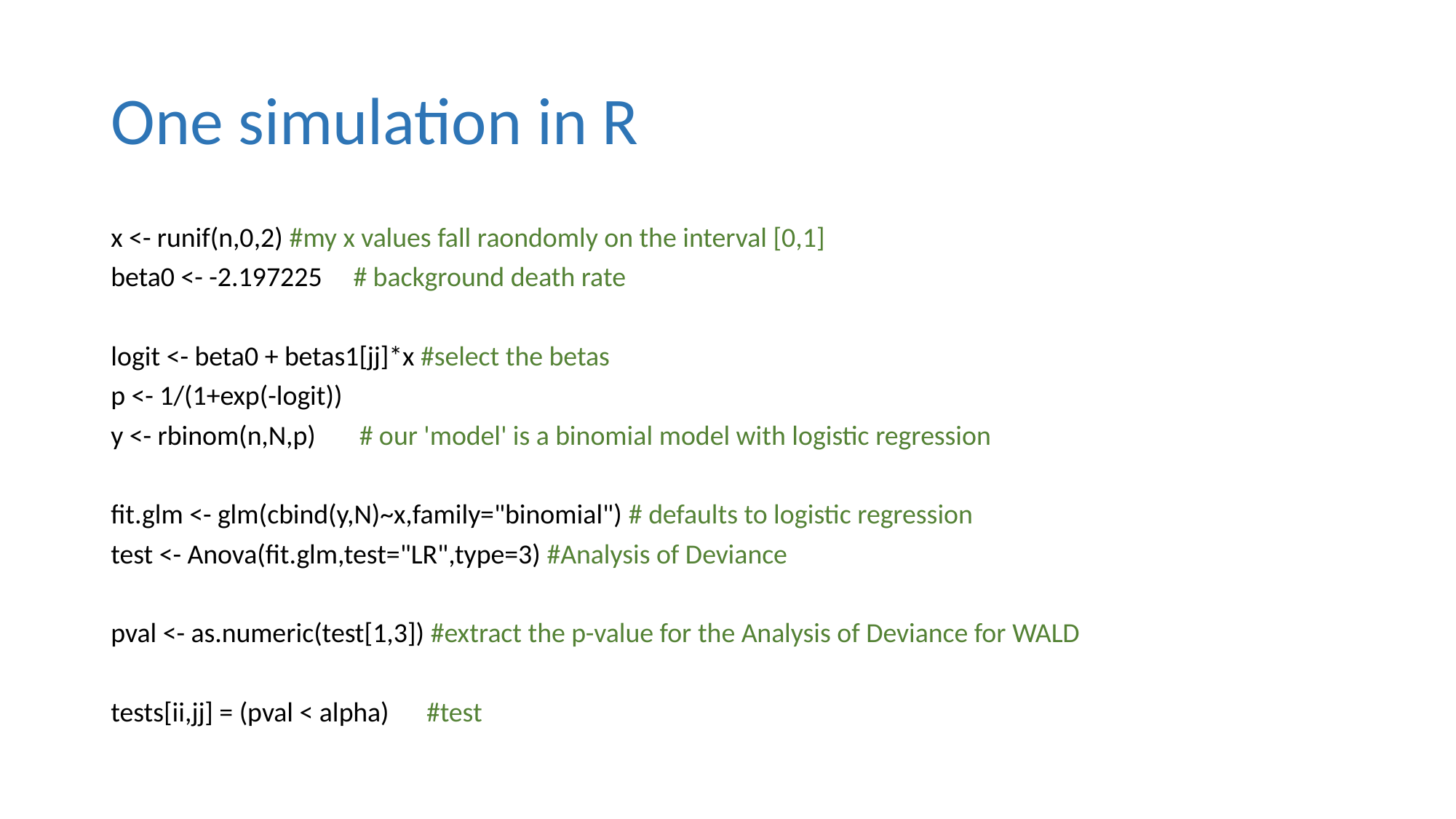

# One simulation in R
x <- runif(n,0,2) #my x values fall raondomly on the interval [0,1]
beta0 <- -2.197225     # background death rate

logit <- beta0 + betas1[jj]*x #select the betas
p <- 1/(1+exp(-logit))
y <- rbinom(n,N,p)       # our 'model' is a binomial model with logistic regression

fit.glm <- glm(cbind(y,N)~x,family="binomial") # defaults to logistic regression
test <- Anova(fit.glm,test="LR",type=3) #Analysis of Deviance

pval <- as.numeric(test[1,3]) #extract the p-value for the Analysis of Deviance for WALD

tests[ii,jj] = (pval < alpha)      #test